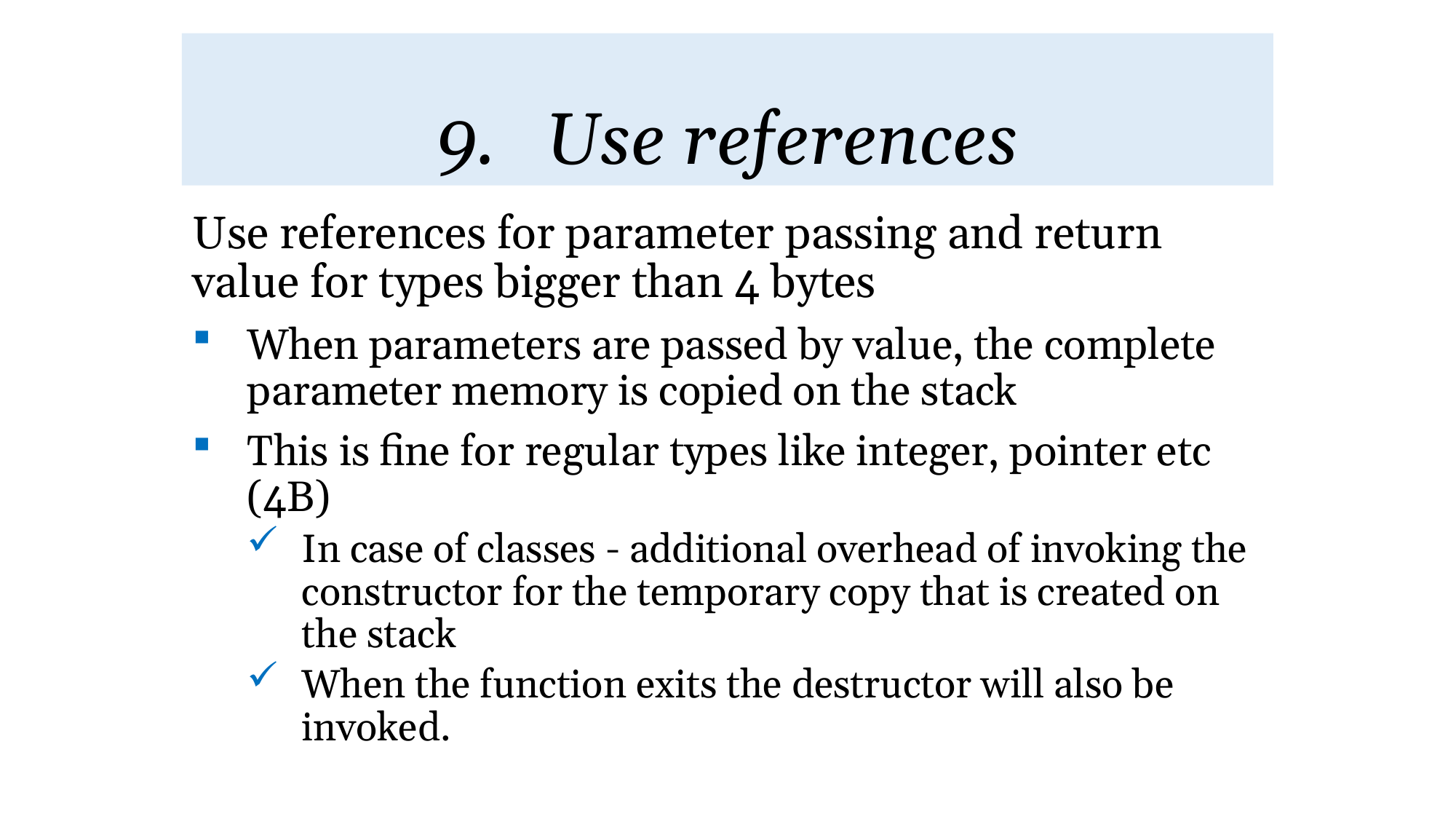

# Use references
Use references for parameter passing and return value for types bigger than 4 bytes
When parameters are passed by value, the complete parameter memory is copied on the stack
This is fine for regular types like integer, pointer etc (4B)
In case of classes - additional overhead of invoking the constructor for the temporary copy that is created on the stack
When the function exits the destructor will also be invoked.